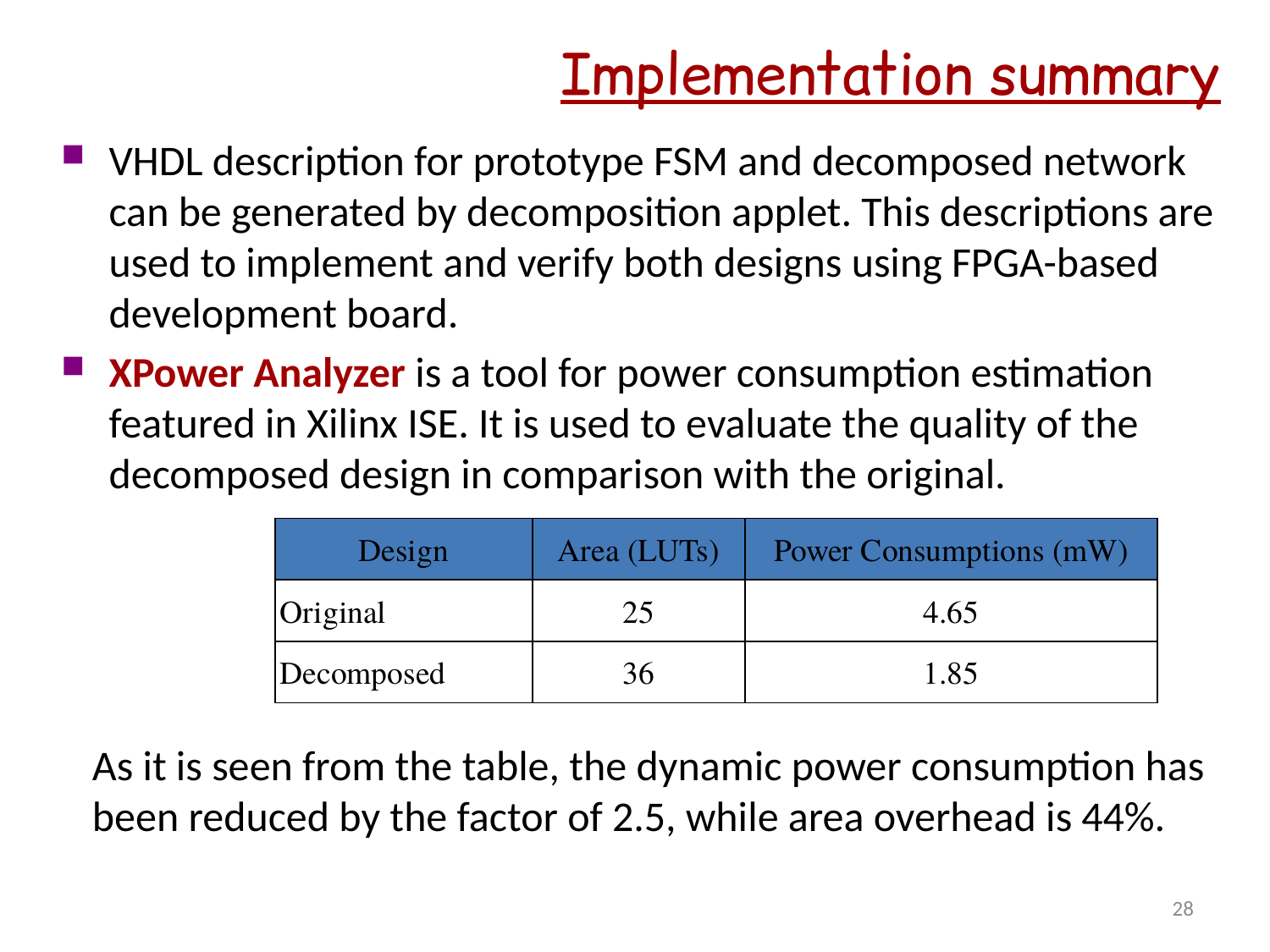

# Implementation summary
VHDL description for prototype FSM and decomposed network can be generated by decomposition applet. This descriptions are used to implement and verify both designs using FPGA-based development board.
XPower Analyzer is a tool for power consumption estimation featured in Xilinx ISE. It is used to evaluate the quality of the decomposed design in comparison with the original.

| Design | Area (LUTs) | Power Consumptions (mW) |
| --- | --- | --- |
| Original | 25 | 4.65 |
| Decomposed | 36 | 1.85 |
As it is seen from the table, the dynamic power consumption has been reduced by the factor of 2.5, while area overhead is 44%.
28